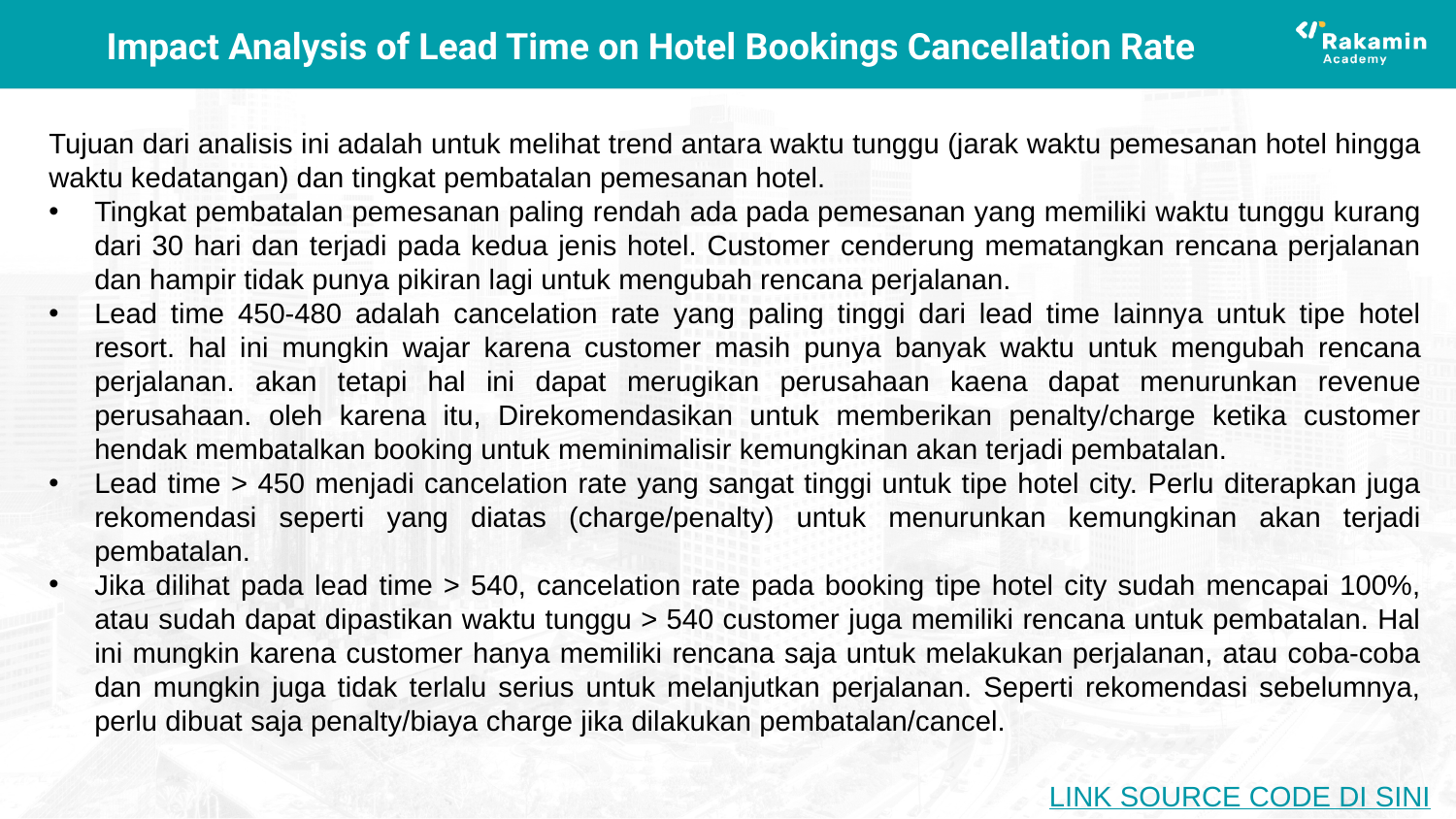

# Impact Analysis of Lead Time on Hotel Bookings Cancellation Rate
Tujuan dari analisis ini adalah untuk melihat trend antara waktu tunggu (jarak waktu pemesanan hotel hingga waktu kedatangan) dan tingkat pembatalan pemesanan hotel.
Tingkat pembatalan pemesanan paling rendah ada pada pemesanan yang memiliki waktu tunggu kurang dari 30 hari dan terjadi pada kedua jenis hotel. Customer cenderung mematangkan rencana perjalanan dan hampir tidak punya pikiran lagi untuk mengubah rencana perjalanan.
Lead time 450-480 adalah cancelation rate yang paling tinggi dari lead time lainnya untuk tipe hotel resort. hal ini mungkin wajar karena customer masih punya banyak waktu untuk mengubah rencana perjalanan. akan tetapi hal ini dapat merugikan perusahaan kaena dapat menurunkan revenue perusahaan. oleh karena itu, Direkomendasikan untuk memberikan penalty/charge ketika customer hendak membatalkan booking untuk meminimalisir kemungkinan akan terjadi pembatalan.
Lead time > 450 menjadi cancelation rate yang sangat tinggi untuk tipe hotel city. Perlu diterapkan juga rekomendasi seperti yang diatas (charge/penalty) untuk menurunkan kemungkinan akan terjadi pembatalan.
Jika dilihat pada lead time > 540, cancelation rate pada booking tipe hotel city sudah mencapai 100%, atau sudah dapat dipastikan waktu tunggu > 540 customer juga memiliki rencana untuk pembatalan. Hal ini mungkin karena customer hanya memiliki rencana saja untuk melakukan perjalanan, atau coba-coba dan mungkin juga tidak terlalu serius untuk melanjutkan perjalanan. Seperti rekomendasi sebelumnya, perlu dibuat saja penalty/biaya charge jika dilakukan pembatalan/cancel.
LINK SOURCE CODE DI SINI